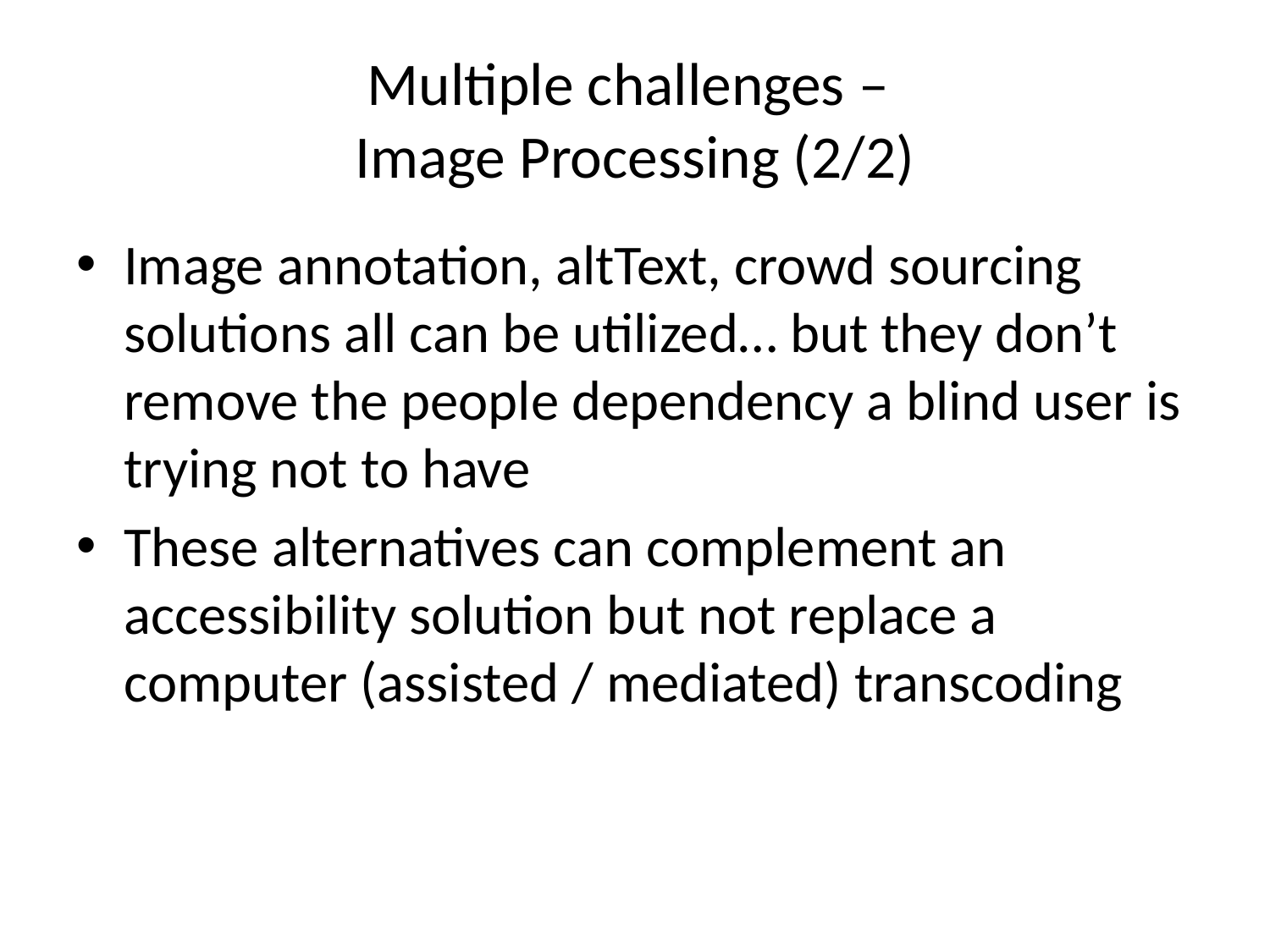

# Multiple challenges – Image Processing (2/2)
Image annotation, altText, crowd sourcing solutions all can be utilized… but they don’t remove the people dependency a blind user is trying not to have
These alternatives can complement an accessibility solution but not replace a computer (assisted / mediated) transcoding